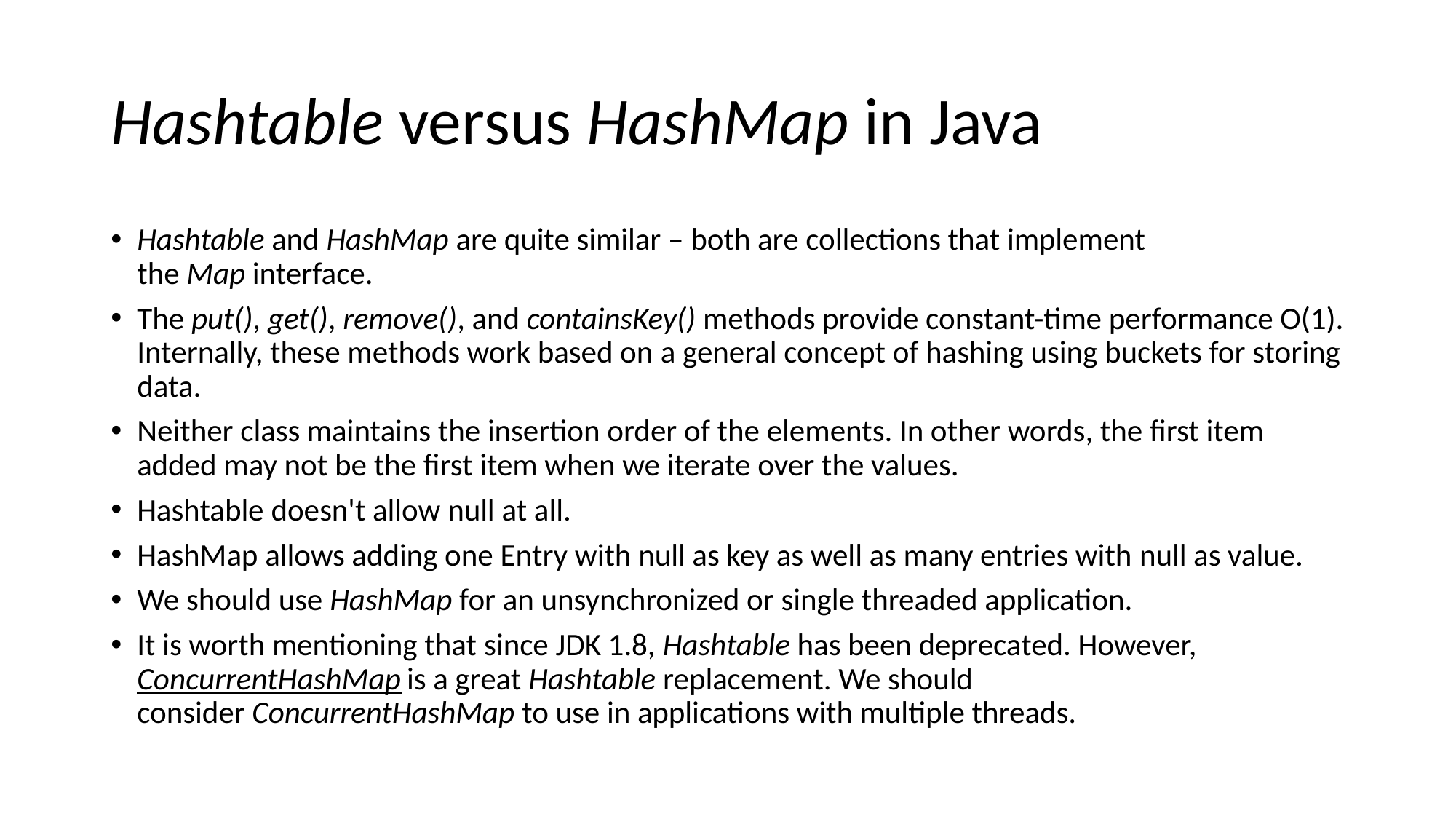

# Hashtable versus HashMap in Java
Hashtable and HashMap are quite similar – both are collections that implement the Map interface.
The put(), get(), remove(), and containsKey() methods provide constant-time performance O(1). Internally, these methods work based on a general concept of hashing using buckets for storing data.
Neither class maintains the insertion order of the elements. In other words, the first item added may not be the first item when we iterate over the values.
Hashtable doesn't allow null at all.
HashMap allows adding one Entry with null as key as well as many entries with null as value.
We should use HashMap for an unsynchronized or single threaded application.
It is worth mentioning that since JDK 1.8, Hashtable has been deprecated. However, ConcurrentHashMap is a great Hashtable replacement. We should consider ConcurrentHashMap to use in applications with multiple threads.